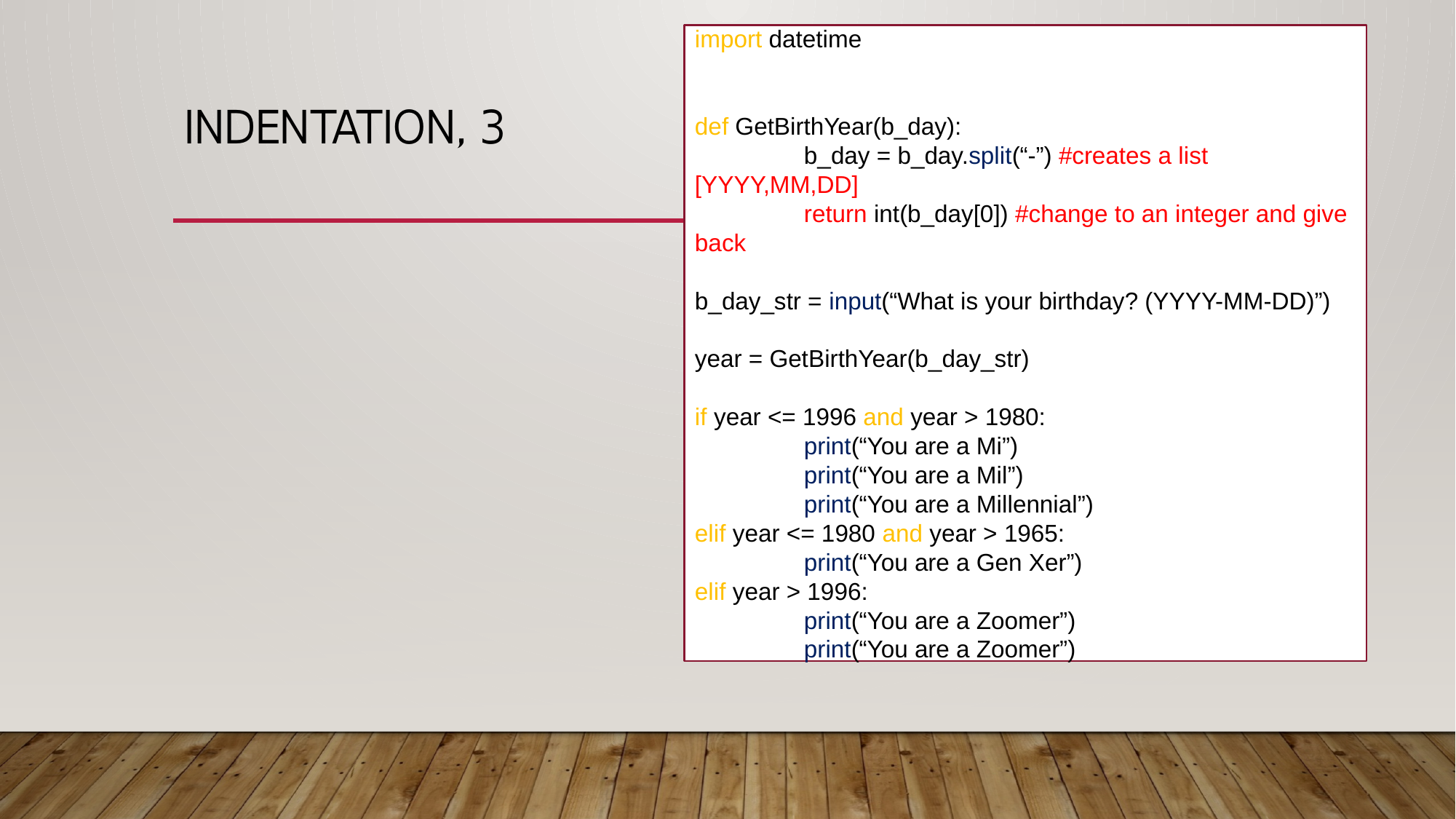

import datetime

def GetBirthYear(b_day):
	b_day = b_day.split(“-”) #creates a list [YYYY,MM,DD]
	return int(b_day[0]) #change to an integer and give back

b_day_str = input(“What is your birthday? (YYYY-MM-DD)”)

year = GetBirthYear(b_day_str)

if year <= 1996 and year > 1980:
	print(“You are a Mi”)
	print(“You are a Mil”)
	print(“You are a Millennial”)
elif year <= 1980 and year > 1965:
	print(“You are a Gen Xer”)
elif year > 1996:
	print(“You are a Zoomer”)
	print(“You are a Zoomer”)
# indentation, 3